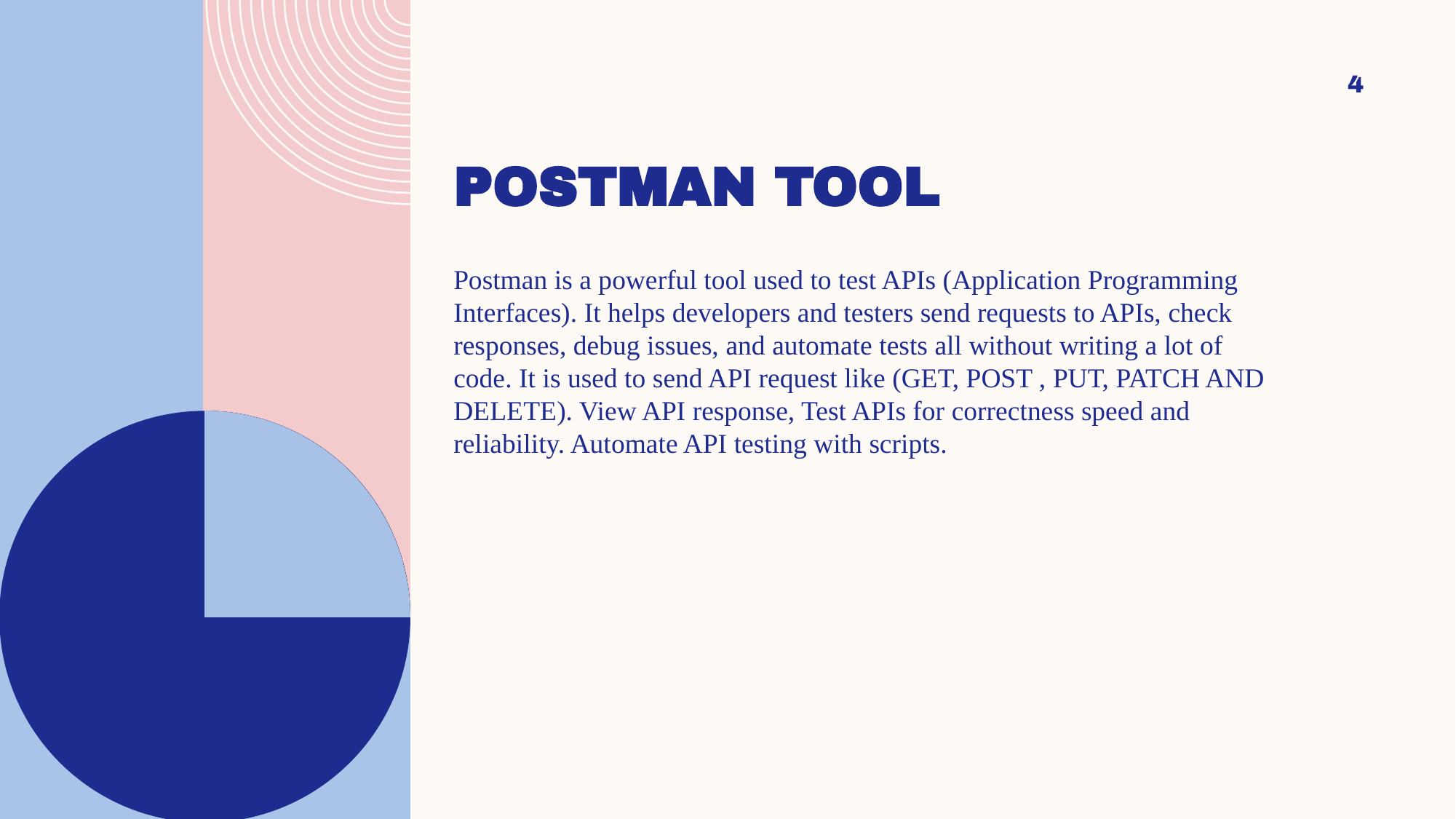

# Postman tool
4
Postman is a powerful tool used to test APIs (Application Programming Interfaces). It helps developers and testers send requests to APIs, check responses, debug issues, and automate tests all without writing a lot of code. It is used to send API request like (GET, POST , PUT, PATCH AND DELETE). View API response, Test APIs for correctness speed and reliability. Automate API testing with scripts.